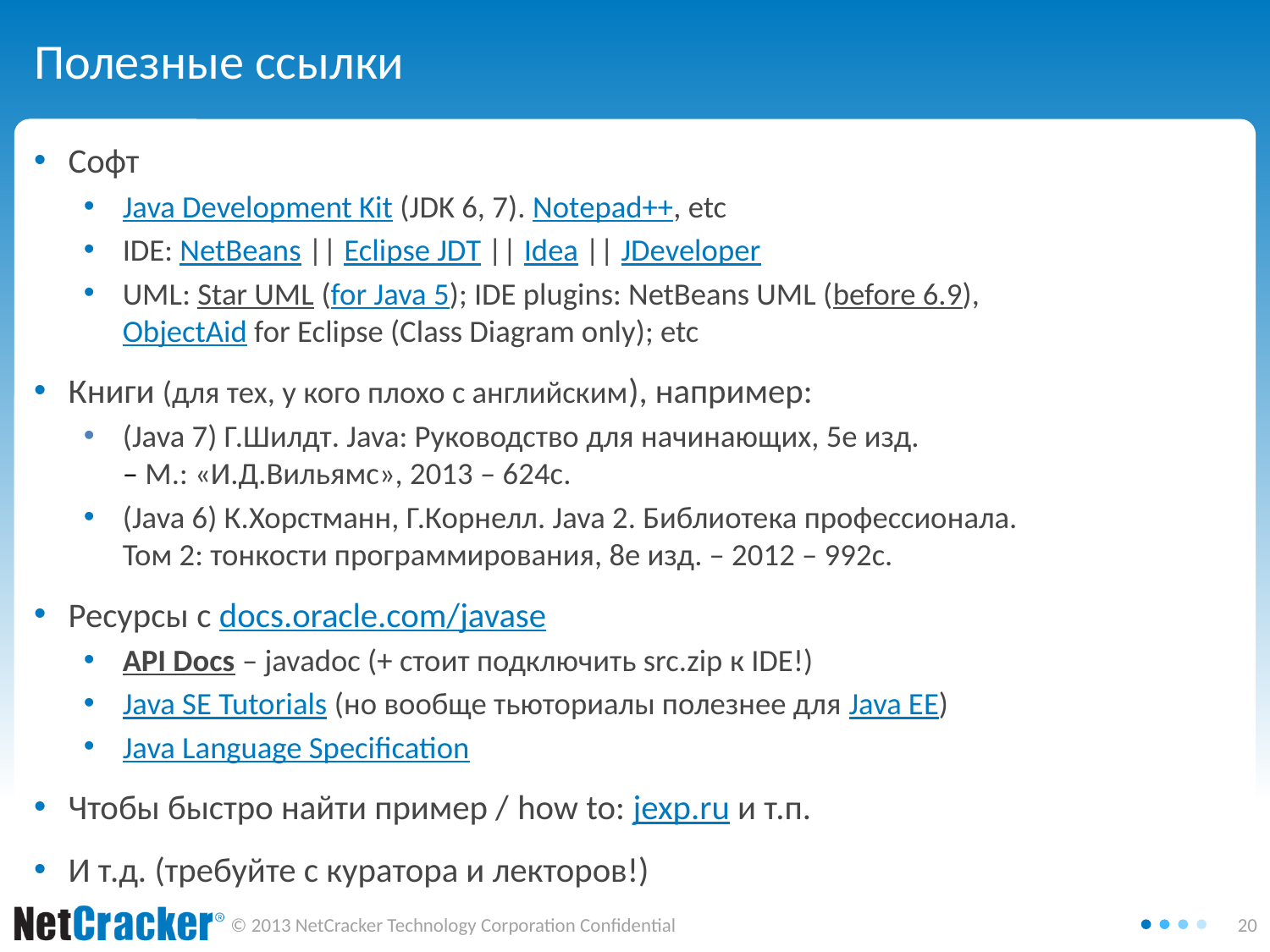

# Полезные ссылки
Софт
Java Development Kit (JDK 6, 7). Notepad++, etc
IDE: NetBeans || Eclipse JDT || Idea || JDeveloper
UML: Star UML (for Java 5); IDE plugins: NetBeans UML (before 6.9),
ObjectAid for Eclipse (Class Diagram only); etc
Книги (для тех, у кого плохо с английским), например:
(Java 7) Г.Шилдт. Java: Руководство для начинающих, 5е изд.
– М.: «И.Д.Вильямс», 2013 – 624с.
(Java 6) К.Хорстманн, Г.Корнелл. Java 2. Библиотека профессионала.
Том 2: тонкости программирования, 8е изд. – 2012 – 992с.
Ресурсы c docs.oracle.com/javase
API Docs – javadoc (+ стоит подключить src.zip к IDE!)
Java SE Tutorials (но вообще тьюториалы полезнее для Java EE)
Java Language Specification
Чтобы быстро найти пример / how to: jexp.ru и т.п.
И т.д. (требуйте с куратора и лекторов!)